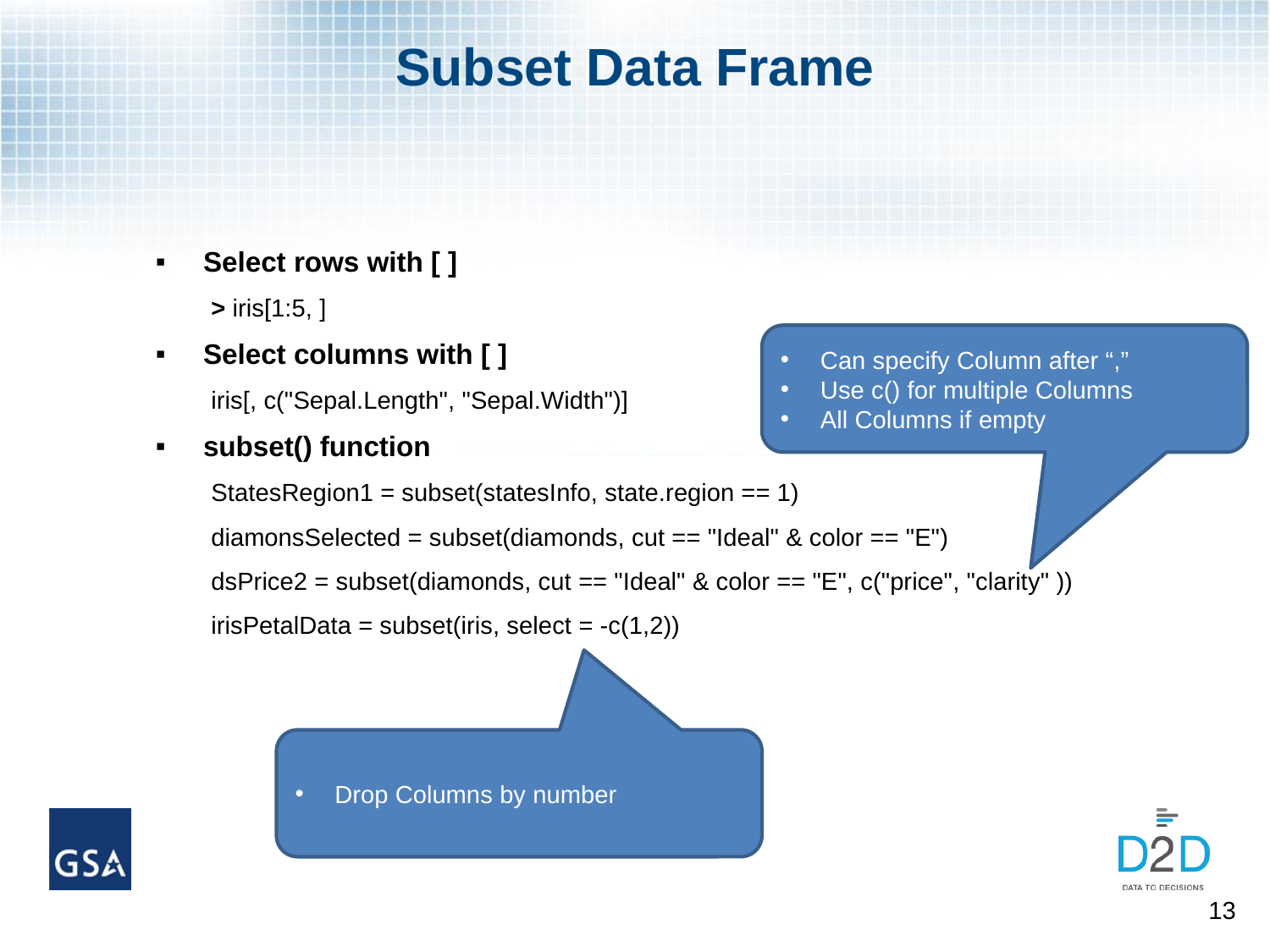

# Subset Data Frame
Select rows with [ ]
> iris[1:5, ]
Select columns with [ ]
iris[, c("Sepal.Length", "Sepal.Width")]
subset() function
StatesRegion1 = subset(statesInfo, state.region == 1)
diamonsSelected = subset(diamonds, cut == "Ideal" & color == "E")
dsPrice2 = subset(diamonds, cut == "Ideal" & color == "E", c("price", "clarity" ))
irisPetalData = subset(iris, select = -c(1,2))

Can specify Column after “,”
Use c() for multiple Columns
All Columns if empty
Drop Columns by number
13